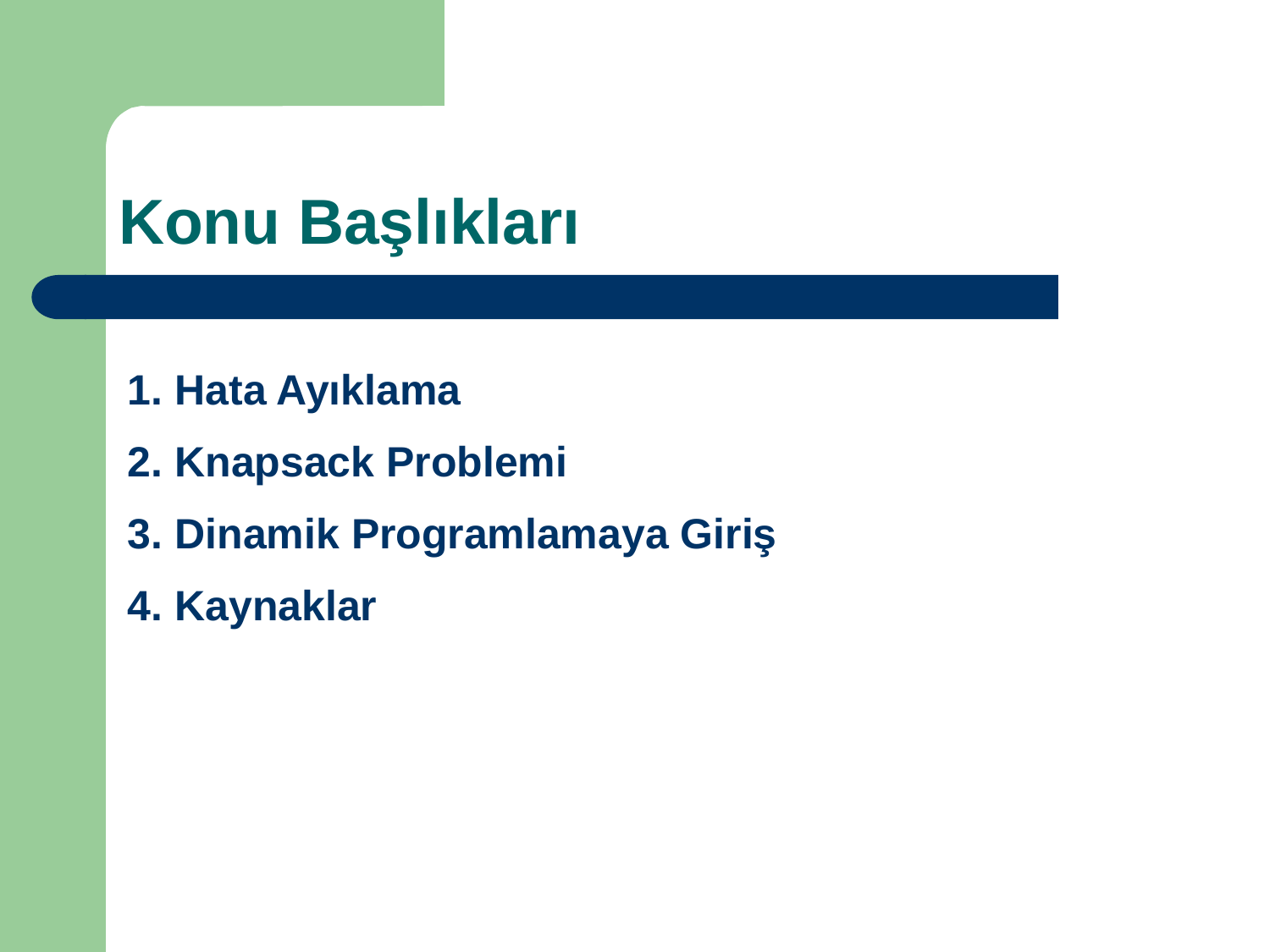

# Konu Başlıkları
Hata Ayıklama
Knapsack Problemi
Dinamik Programlamaya Giriş
Kaynaklar